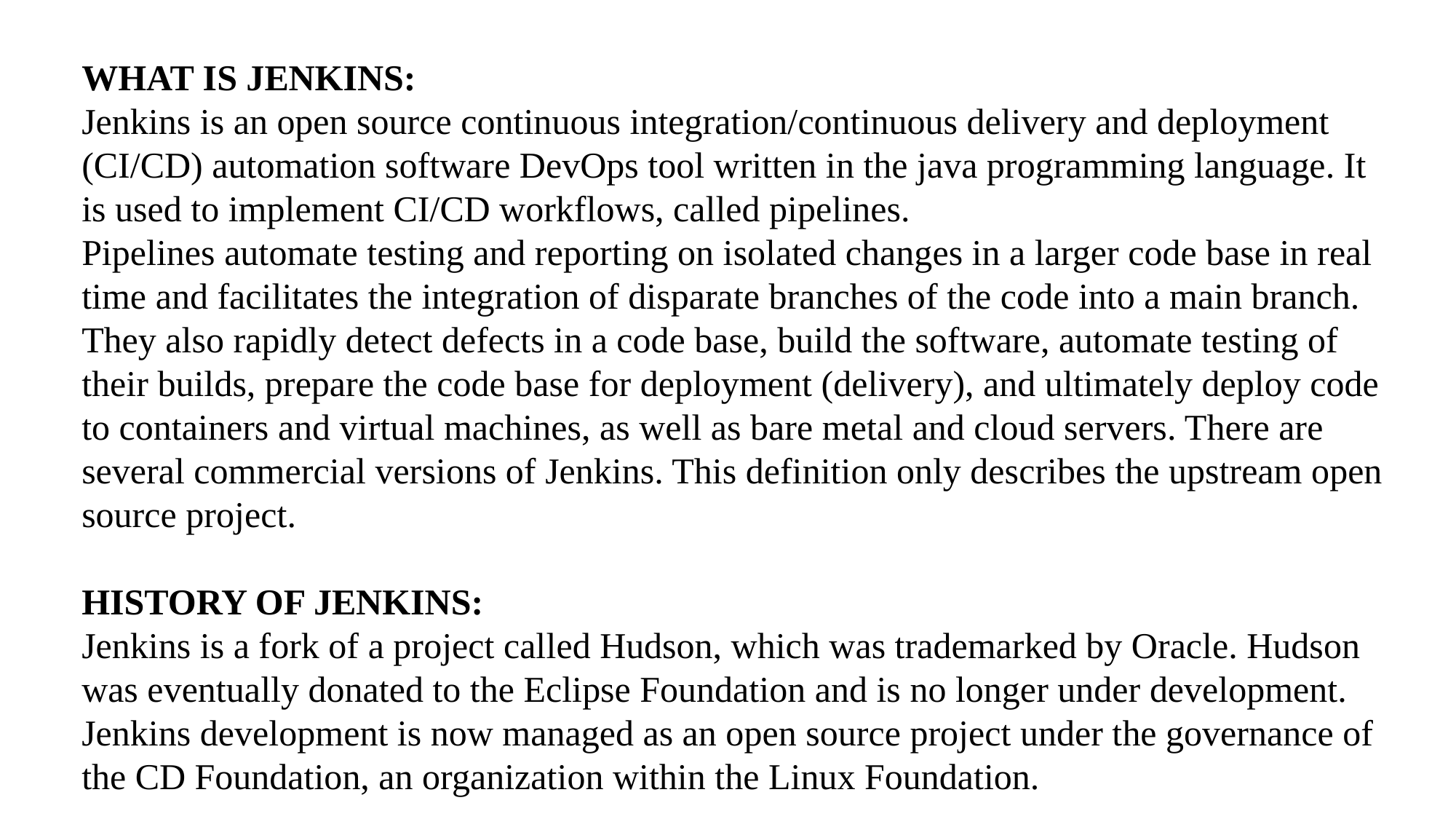

WHAT IS JENKINS:
Jenkins is an open source continuous integration/continuous delivery and deployment (CI/CD) automation software DevOps tool written in the java programming language. It is used to implement CI/CD workflows, called pipelines.
Pipelines automate testing and reporting on isolated changes in a larger code base in real time and facilitates the integration of disparate branches of the code into a main branch. They also rapidly detect defects in a code base, build the software, automate testing of their builds, prepare the code base for deployment (delivery), and ultimately deploy code to containers and virtual machines, as well as bare metal and cloud servers. There are several commercial versions of Jenkins. This definition only describes the upstream open source project.

HISTORY OF JENKINS:
Jenkins is a fork of a project called Hudson, which was trademarked by Oracle. Hudson was eventually donated to the Eclipse Foundation and is no longer under development. Jenkins development is now managed as an open source project under the governance of the CD Foundation, an organization within the Linux Foundation.